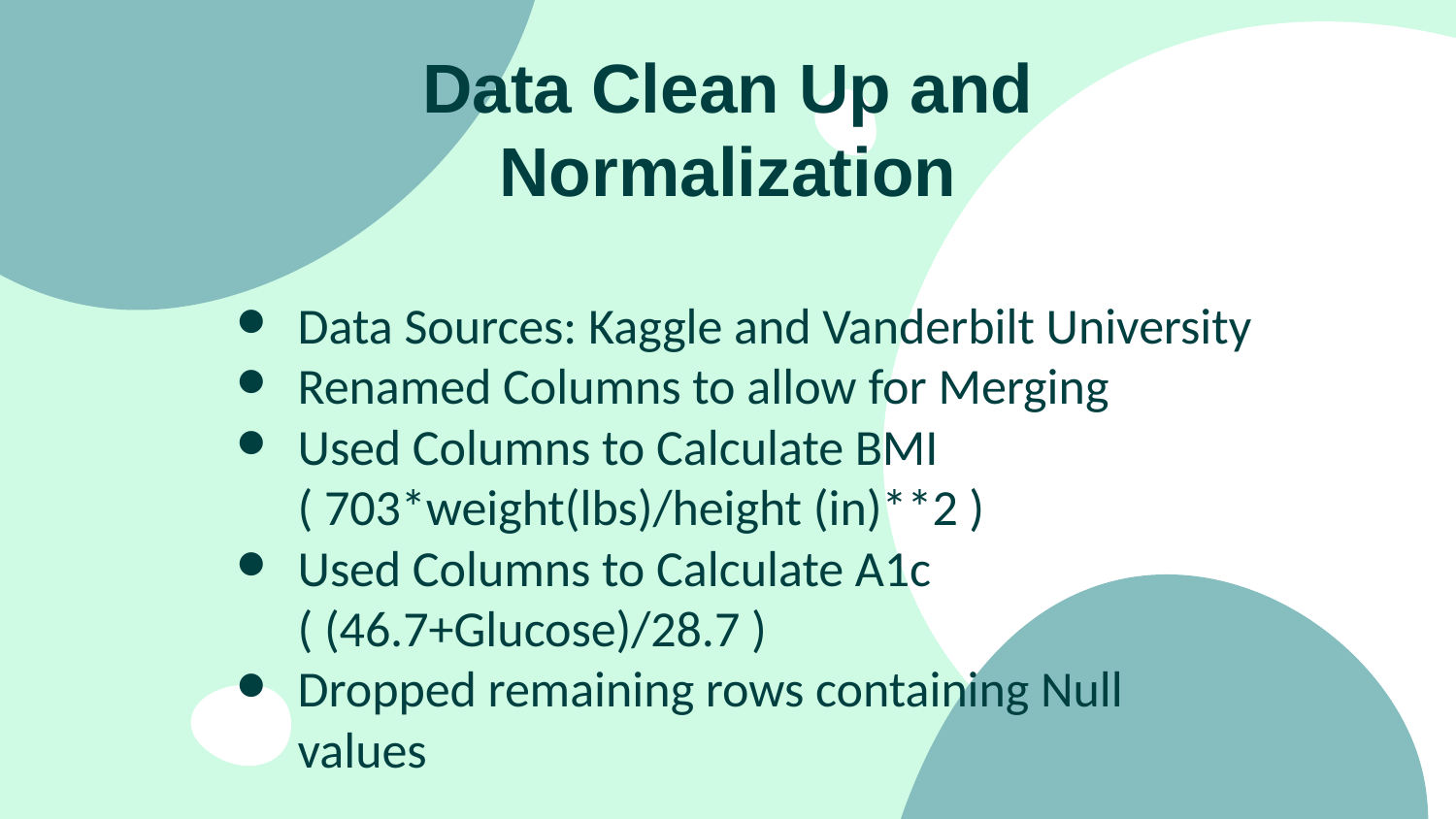

# Data Clean Up and Normalization
Data Sources: Kaggle and Vanderbilt University
Renamed Columns to allow for Merging
Used Columns to Calculate BMI                           ( 703*weight(lbs)/height (in)**2 )
Used Columns to Calculate A1c                            ( (46.7+Glucose)/28.7 )
Dropped remaining rows containing Null values